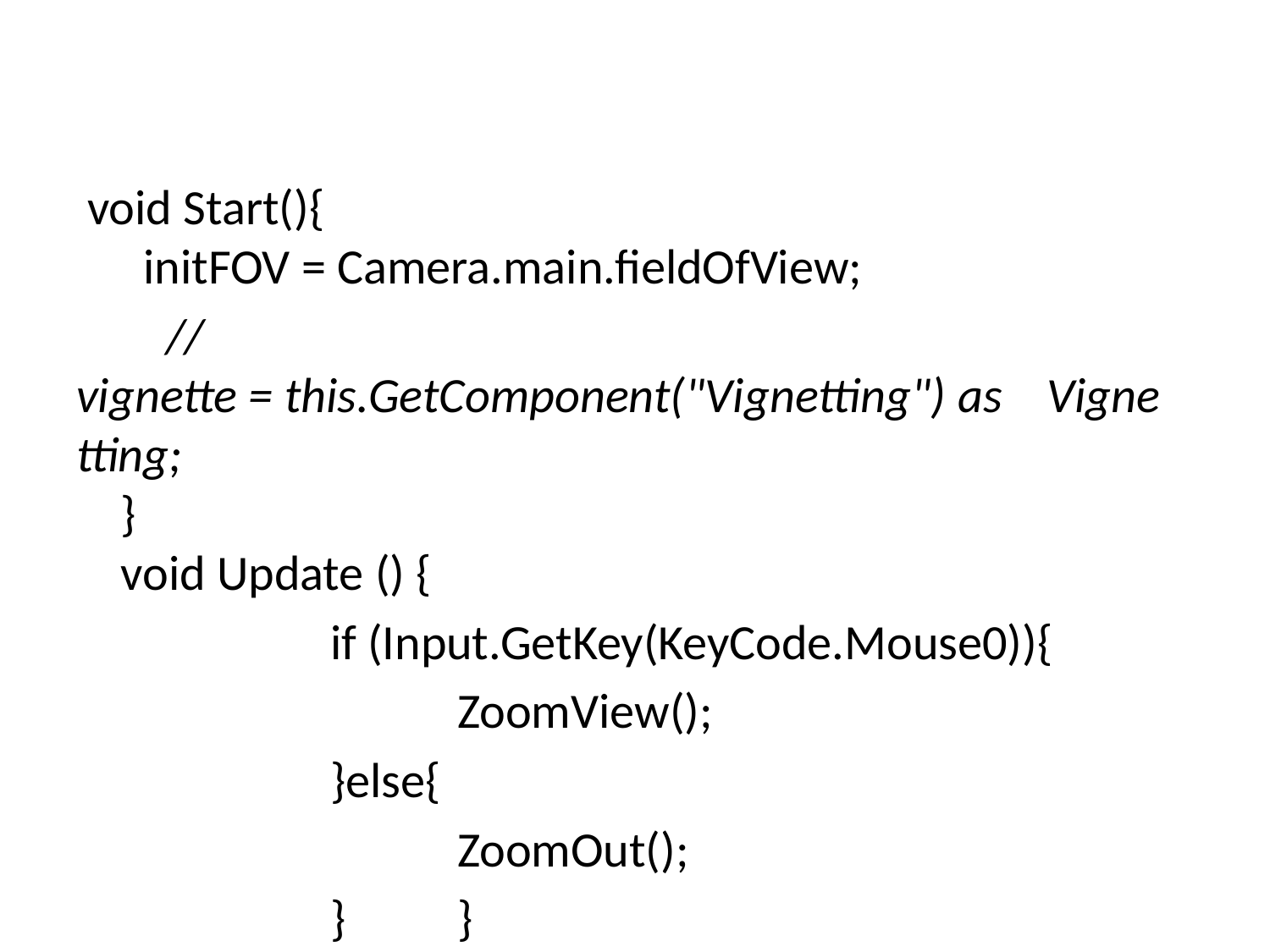

#
 void Start(){
      initFOV = Camera.main.fieldOfView;
        //vignette = this.GetComponent("Vignetting") as    Vignetting;
    }
    void Update () {
		if (Input.GetKey(KeyCode.Mouse0)){
			ZoomView();
		}else{
			ZoomOut();
		}	}